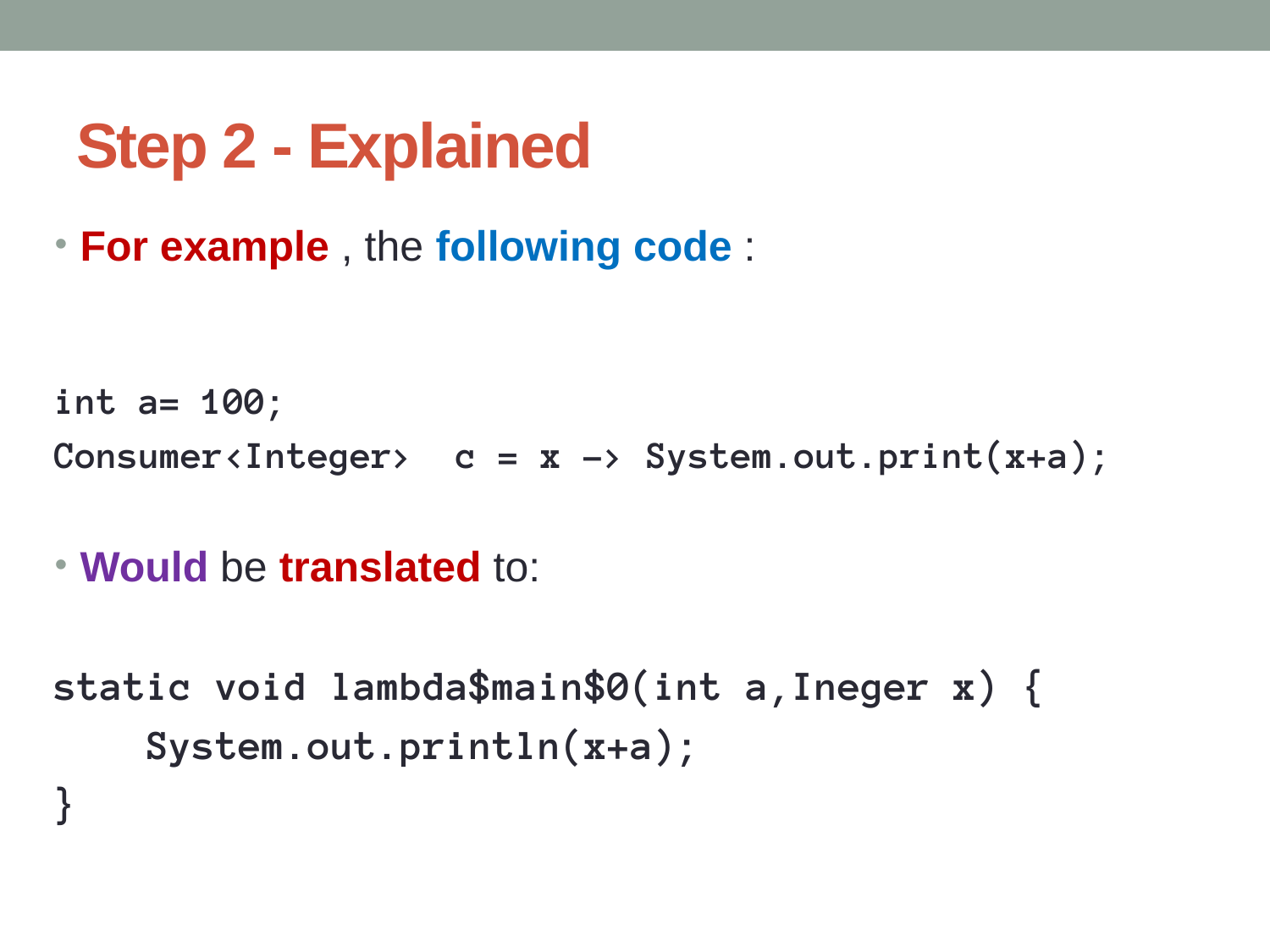

# Step 2 - Explained
For example , the following code :

int a= 100;
Consumer<Integer>  c = x -> System.out.print(x+a);

Would be translated to:

static void lambda$main$0(int a,Ineger x) {
    System.out.println(x+a);
}